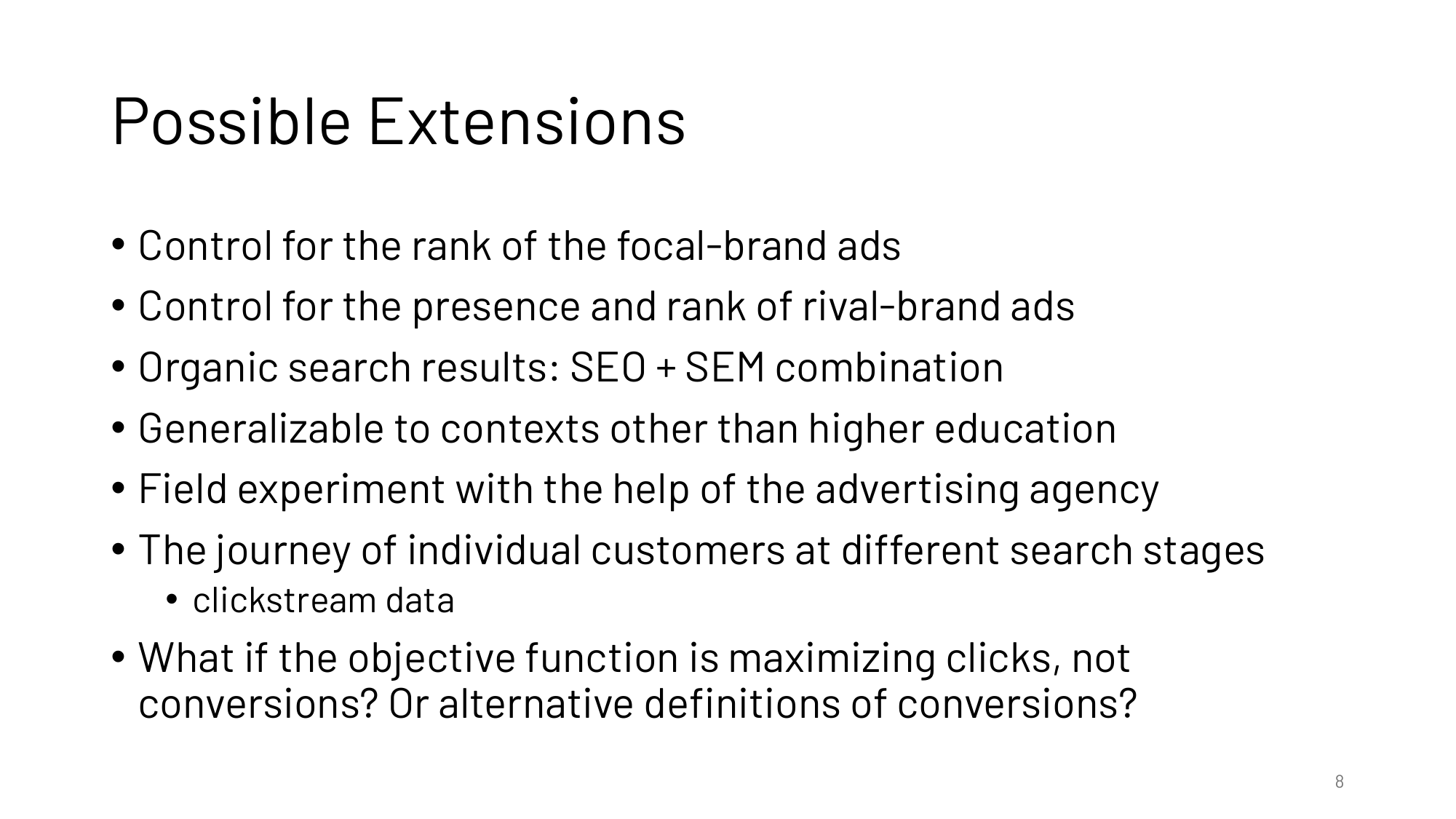

# Possible Extensions
Control for the rank of the focal-brand ads
Control for the presence and rank of rival-brand ads
Organic search results: SEO + SEM combination
Generalizable to contexts other than higher education
Field experiment with the help of the advertising agency
The journey of individual customers at different search stages
clickstream data
What if the objective function is maximizing clicks, not conversions? Or alternative definitions of conversions?
8